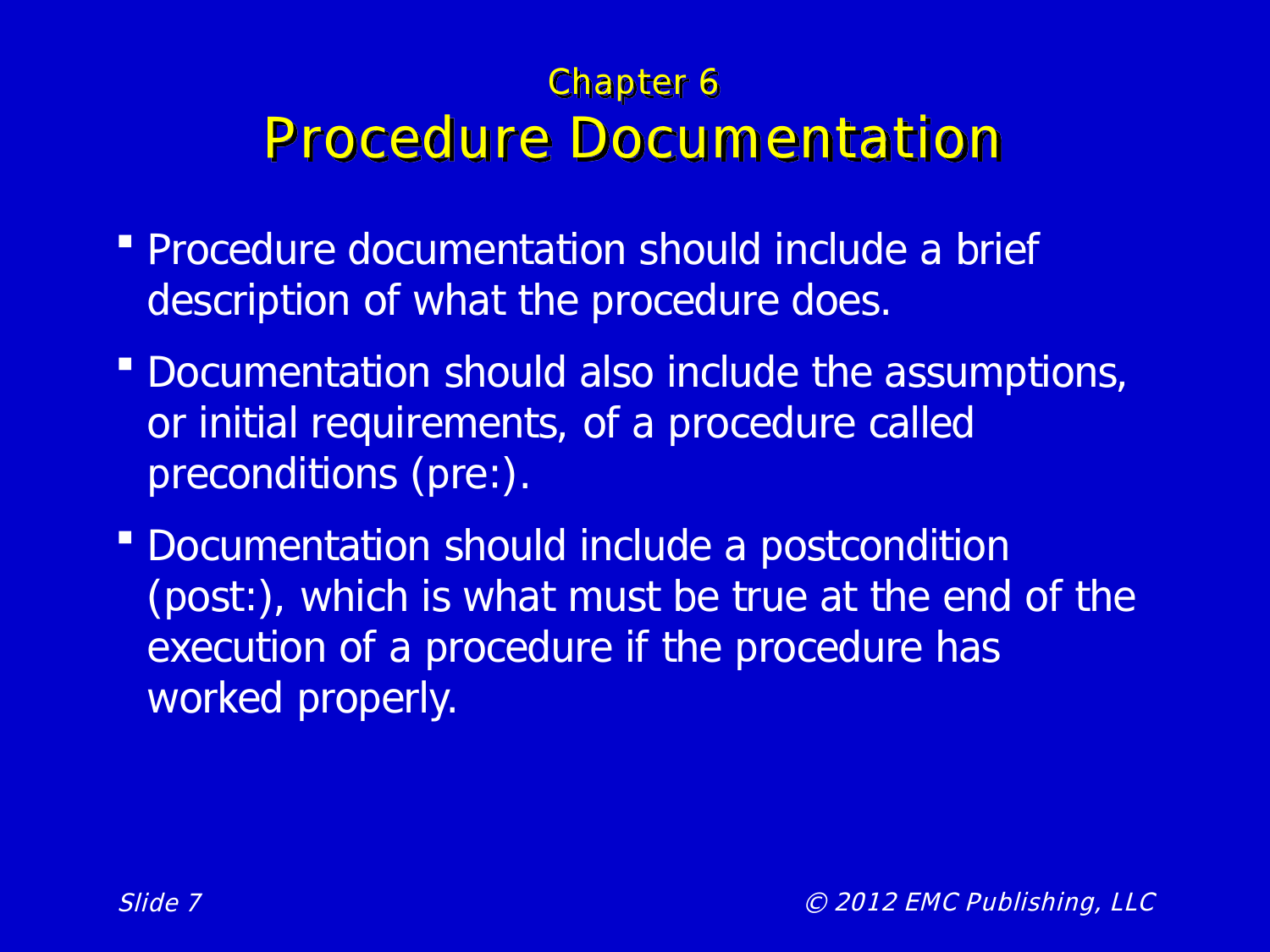

# Chapter 6 Procedure Documentation
Procedure documentation should include a brief description of what the procedure does.
Documentation should also include the assumptions, or initial requirements, of a procedure called preconditions (pre:).
Documentation should include a postcondition (post:), which is what must be true at the end of the execution of a procedure if the procedure has worked properly.
© 2012 EMC Publishing, LLC
Slide 7